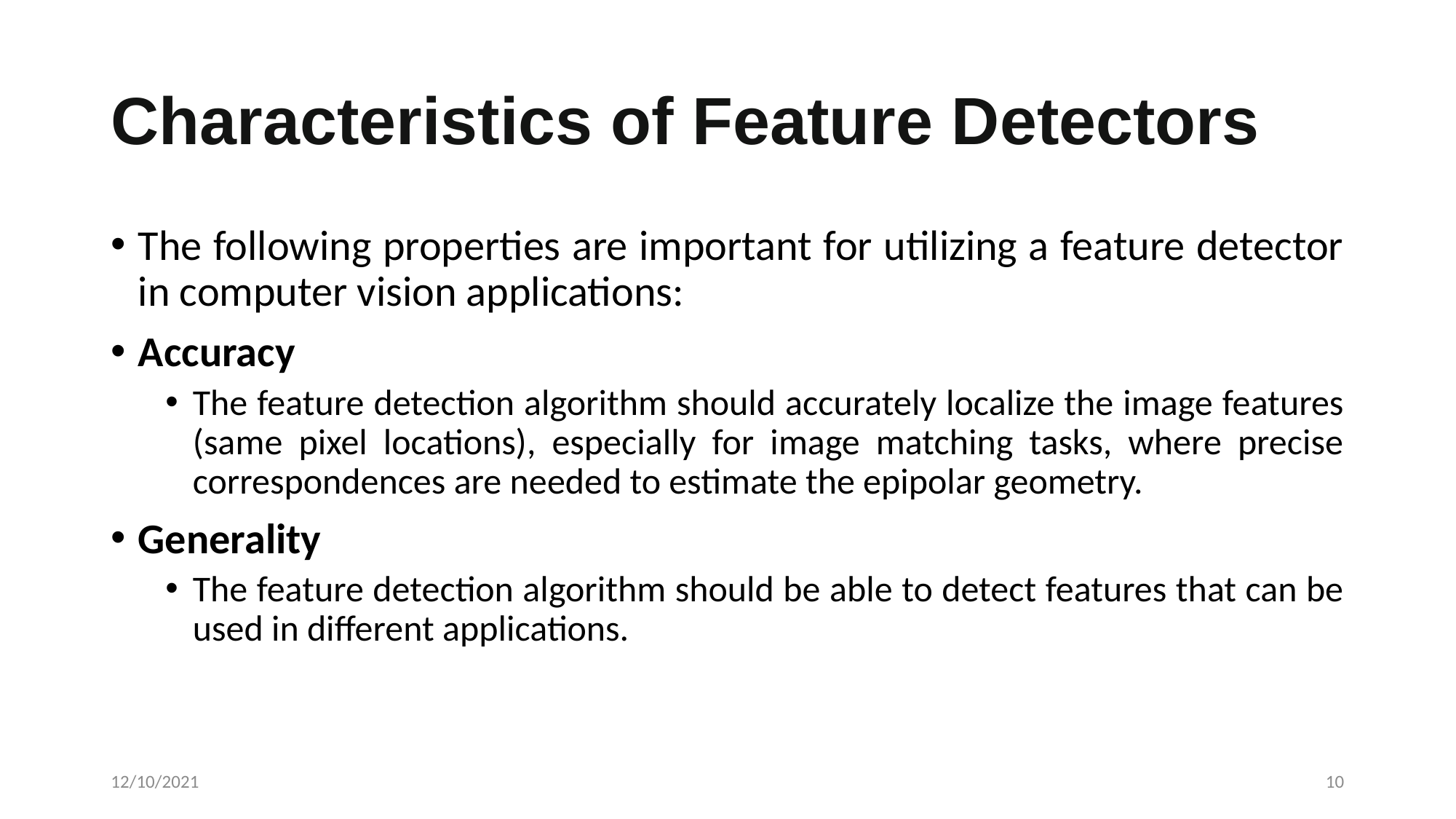

# Characteristics of Feature Detectors
The following properties are important for utilizing a feature detector in computer vision applications:
Accuracy
The feature detection algorithm should accurately localize the image features (same pixel locations), especially for image matching tasks, where precise correspondences are needed to estimate the epipolar geometry.
Generality
The feature detection algorithm should be able to detect features that can be used in different applications.
12/10/2021
10